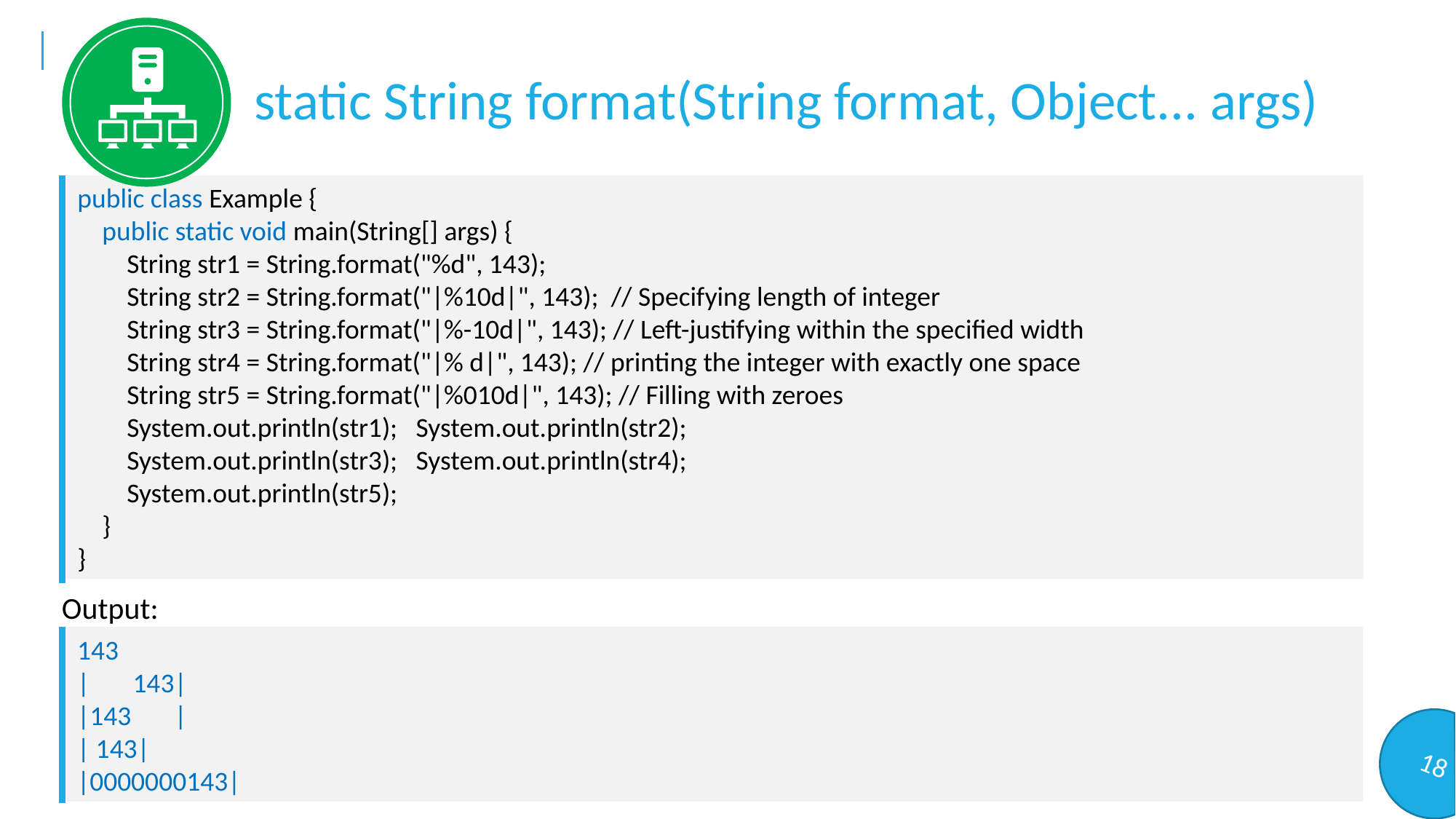

static String format(String format, Object... args)
public class Example {
    public static void main(String[] args) {
        String str1 = String.format("%d", 143);
        String str2 = String.format("|%10d|", 143);  // Specifying length of integer
        String str3 = String.format("|%-10d|", 143); // Left-justifying within the specified width
        String str4 = String.format("|% d|", 143); // printing the integer with exactly one space
        String str5 = String.format("|%010d|", 143); // Filling with zeroes
        System.out.println(str1);   System.out.println(str2);
        System.out.println(str3);   System.out.println(str4);
        System.out.println(str5);
    }
}
Output:
143
|       143|
|143       |
| 143|
|0000000143|
18